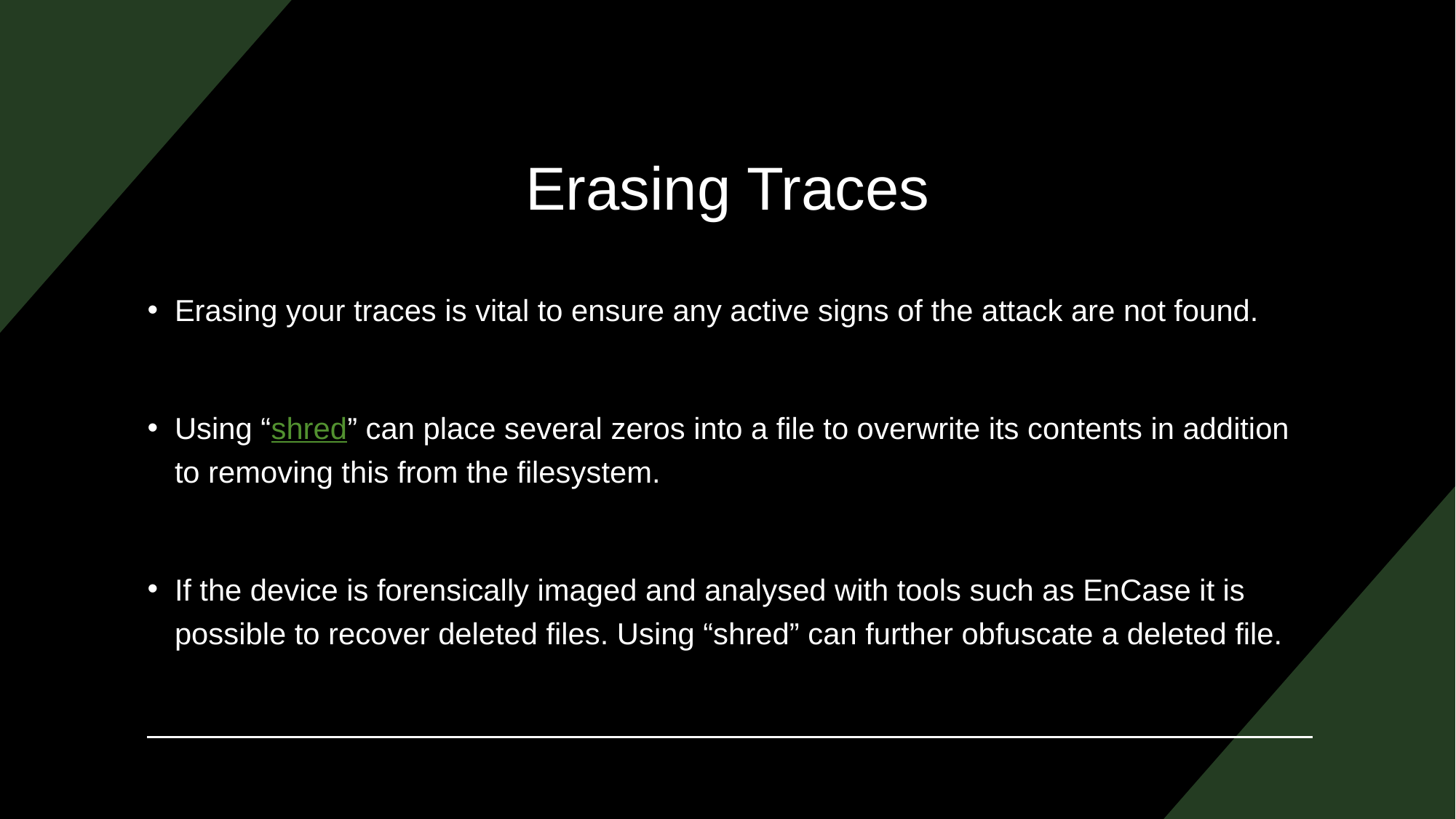

# Erasing Traces
Erasing your traces is vital to ensure any active signs of the attack are not found.

Using “shred” can place several zeros into a file to overwrite its contents in addition to removing this from the filesystem.

If the device is forensically imaged and analysed with tools such as EnCase it is possible to recover deleted files. Using “shred” can further obfuscate a deleted file.